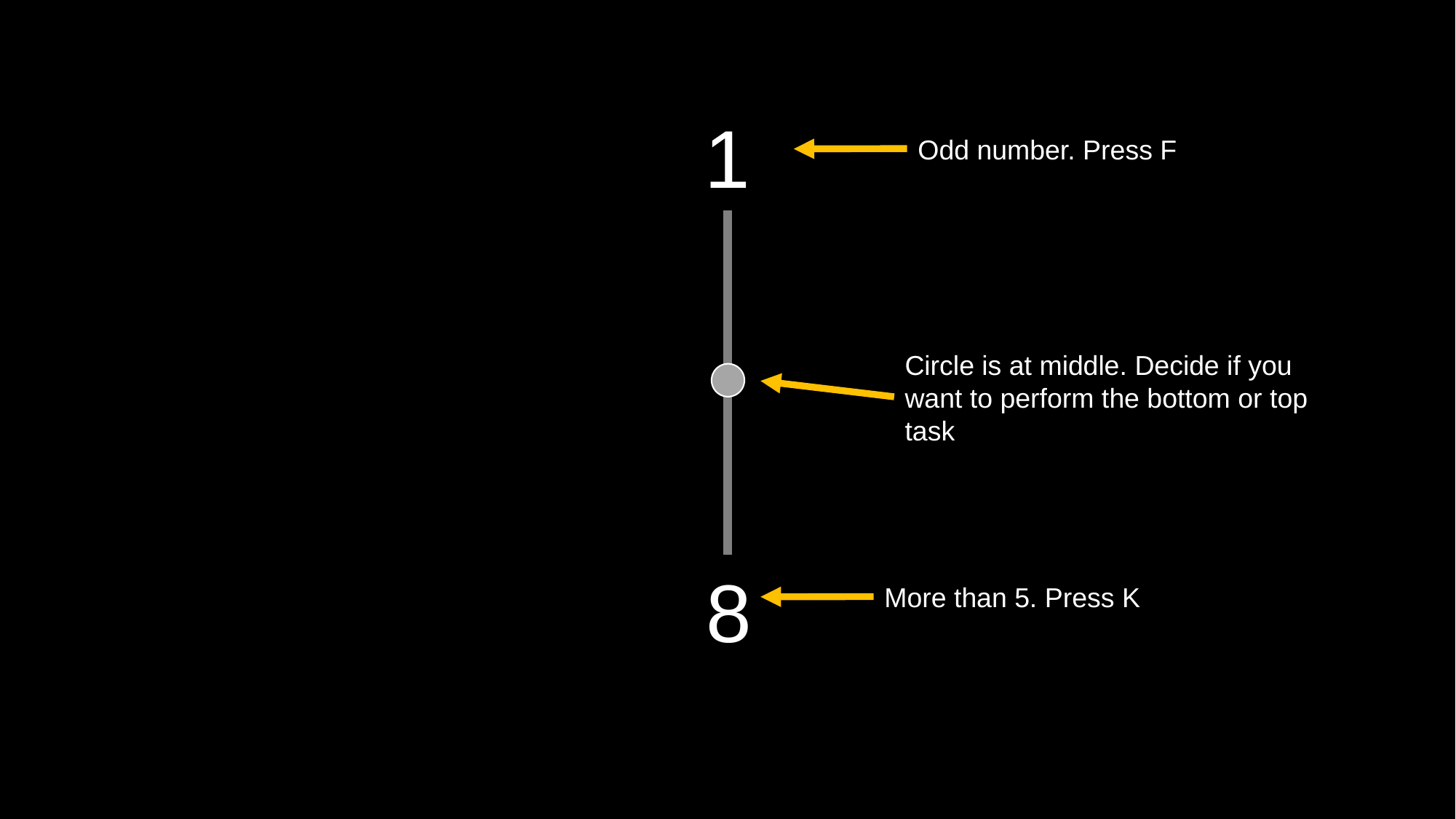

1
Odd number. Press F
Circle is at middle. Decide if you want to perform the bottom or top task

8
More than 5. Press K